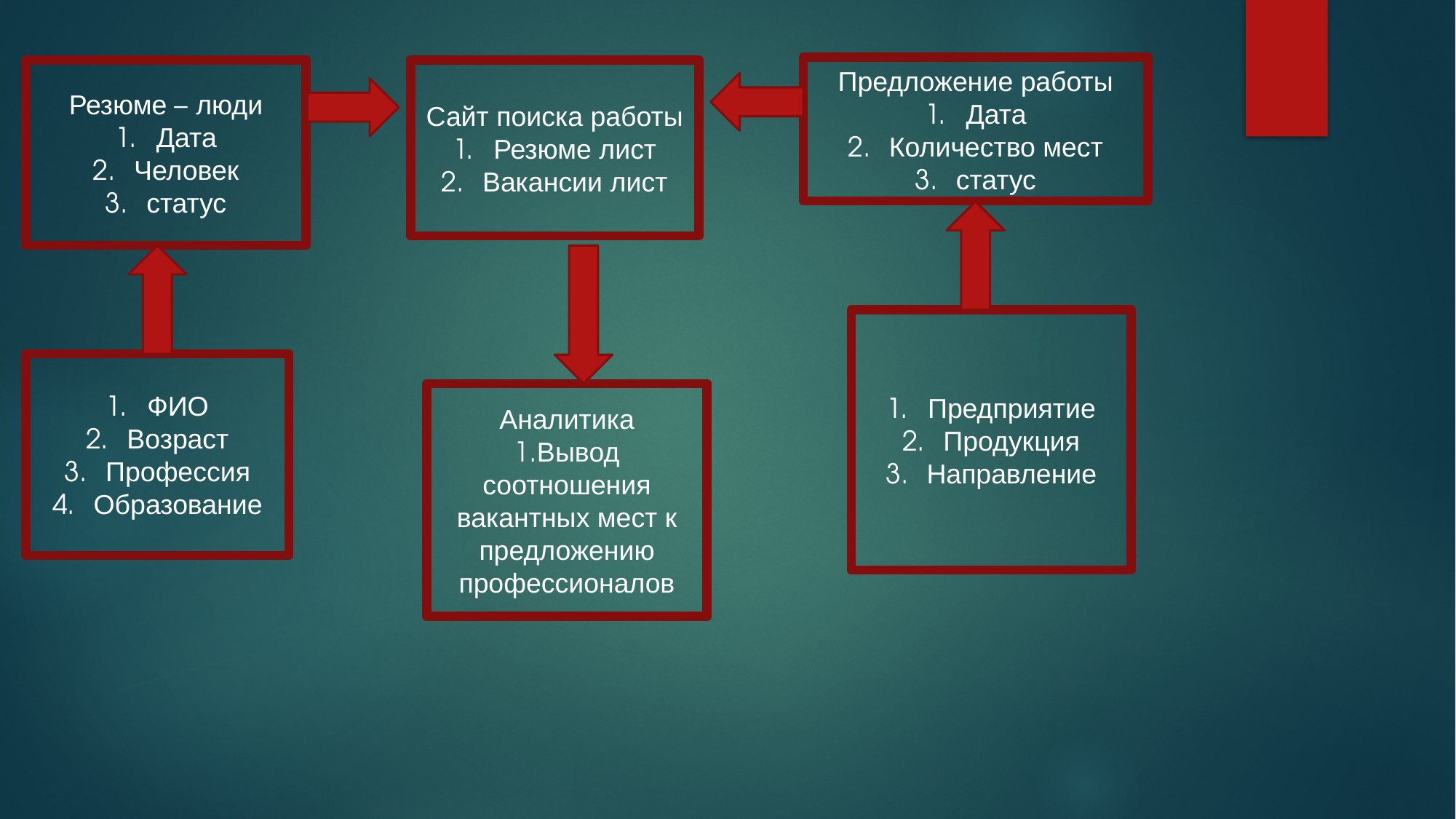

Предложение работы
Дата
Количество мест
статус
Резюме – люди
Дата
Человек
статус
Сайт поиска работы
Резюме лист
Вакансии лист

Предприятие
Продукция
Направление
ФИО
Возраст
Профессия
Образование
Аналитика
1.Вывод соотношения вакантных мест к предложению профессионалов